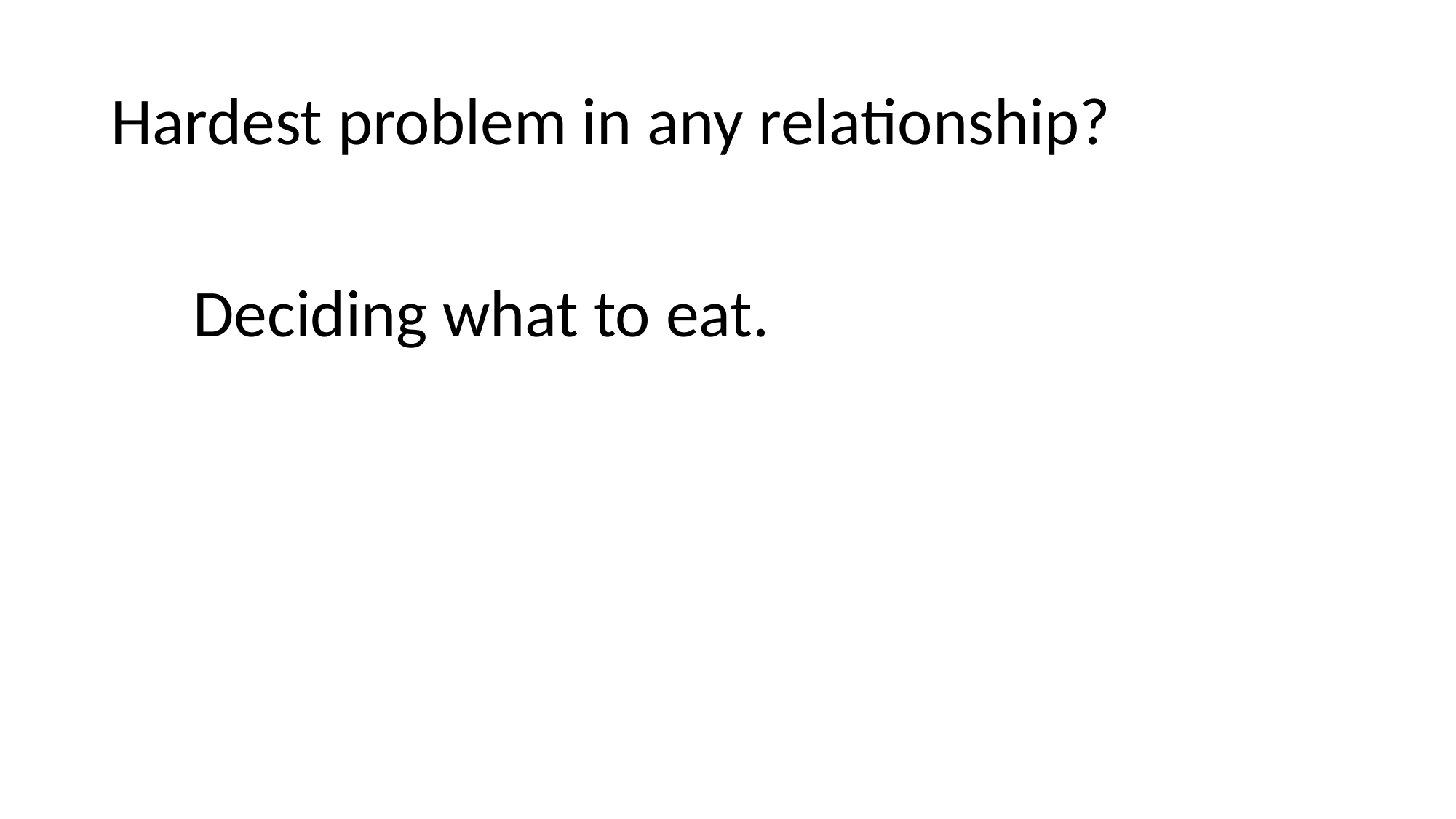

# Hardest problem in any relationship?
Deciding what to eat.